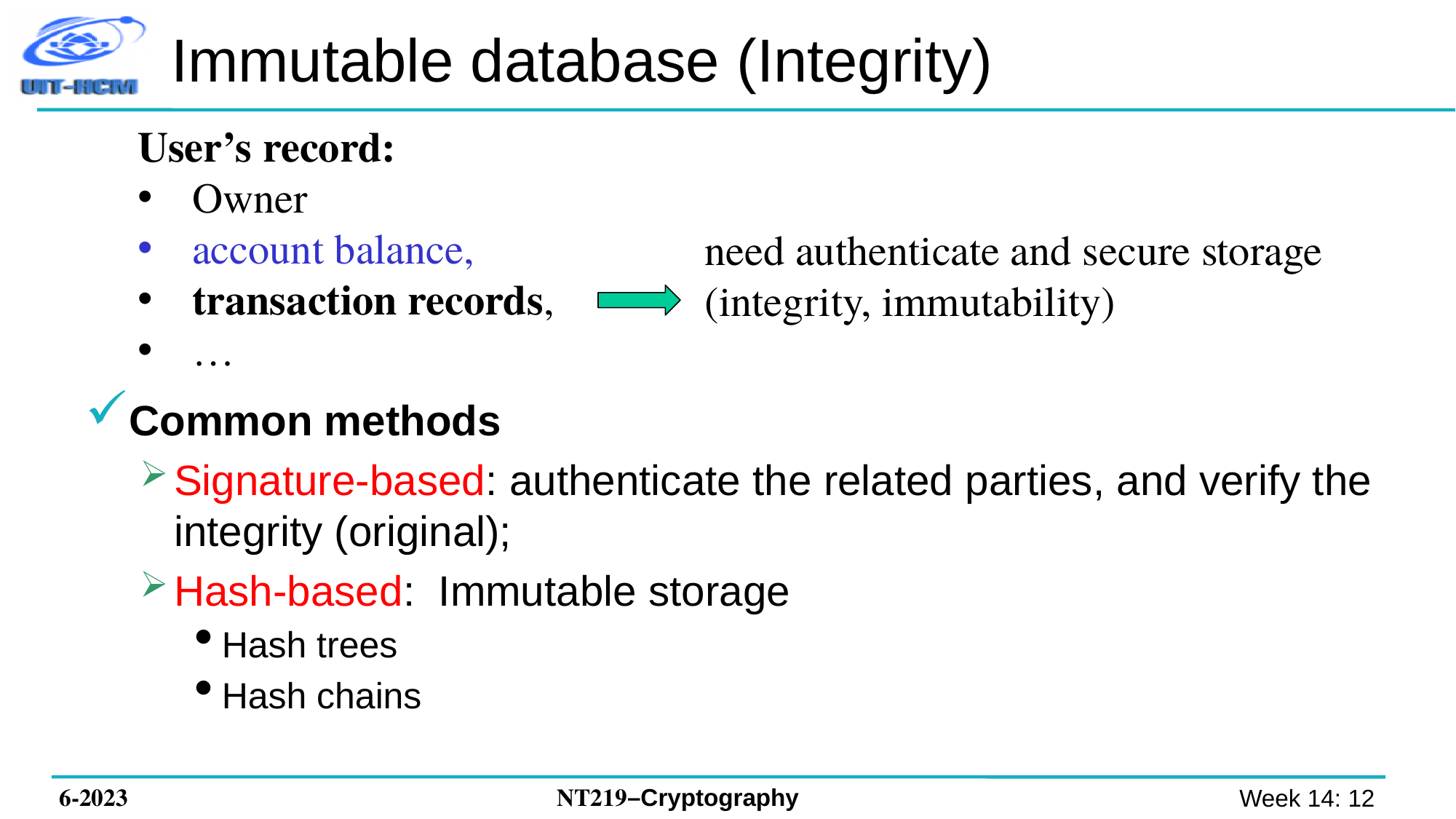

# Immutable database (Integrity)
User’s record:
Owner
account balance,
transaction records,
…
need authenticate and secure storage (integrity, immutability)

Common methods
Signature-based: authenticate the related parties, and verify the integrity (original);
Hash-based:  Immutable storage
Hash trees
Hash chains